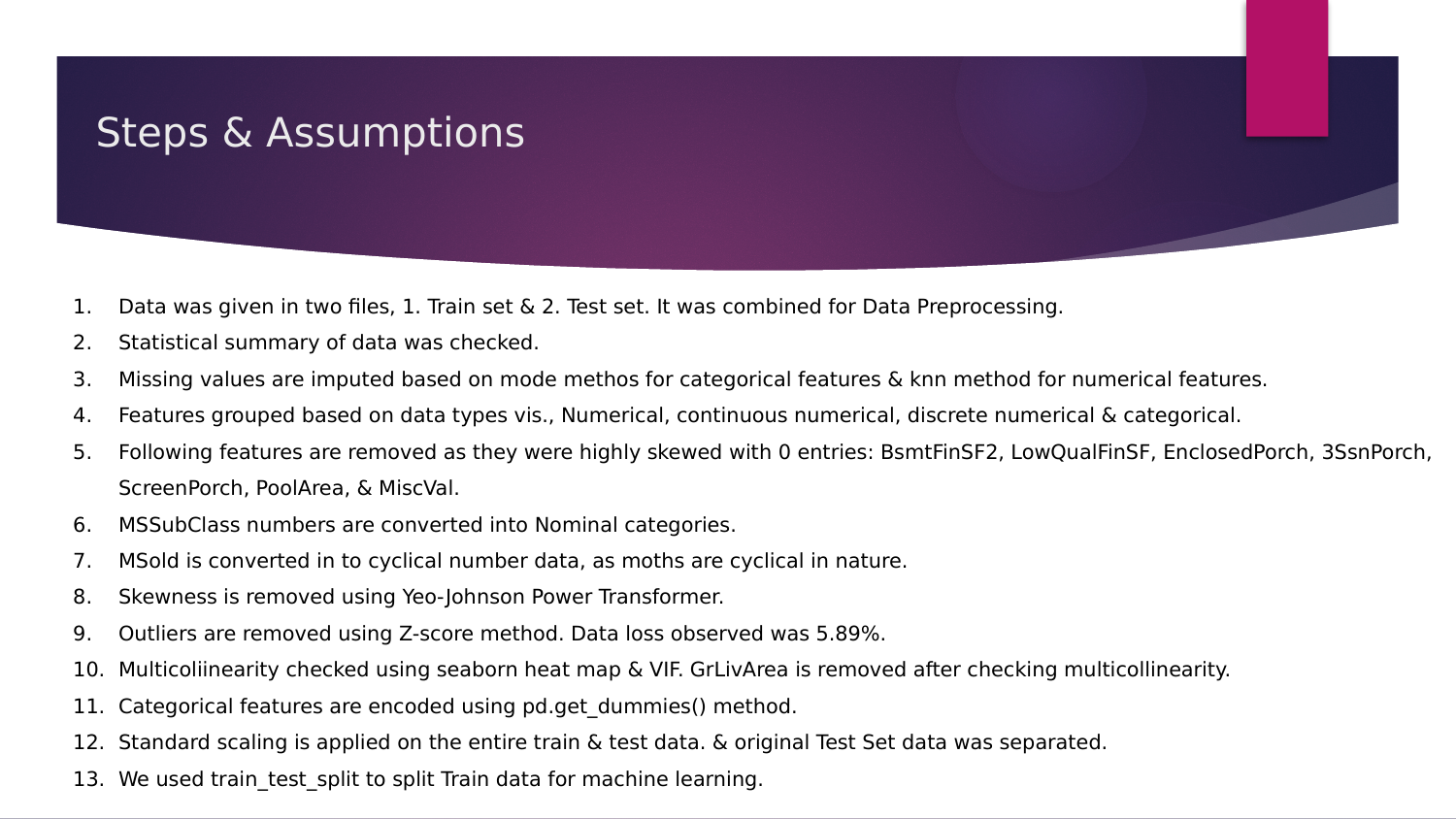

# Steps & Assumptions
Data was given in two files, 1. Train set & 2. Test set. It was combined for Data Preprocessing.
Statistical summary of data was checked.
Missing values are imputed based on mode methos for categorical features & knn method for numerical features.
Features grouped based on data types vis., Numerical, continuous numerical, discrete numerical & categorical.
Following features are removed as they were highly skewed with 0 entries: BsmtFinSF2, LowQualFinSF, EnclosedPorch, 3SsnPorch, ScreenPorch, PoolArea, & MiscVal.
MSSubClass numbers are converted into Nominal categories.
MSold is converted in to cyclical number data, as moths are cyclical in nature.
Skewness is removed using Yeo-Johnson Power Transformer.
Outliers are removed using Z-score method. Data loss observed was 5.89%.
Multicoliinearity checked using seaborn heat map & VIF. GrLivArea is removed after checking multicollinearity.
Categorical features are encoded using pd.get_dummies() method.
Standard scaling is applied on the entire train & test data. & original Test Set data was separated.
We used train_test_split to split Train data for machine learning.